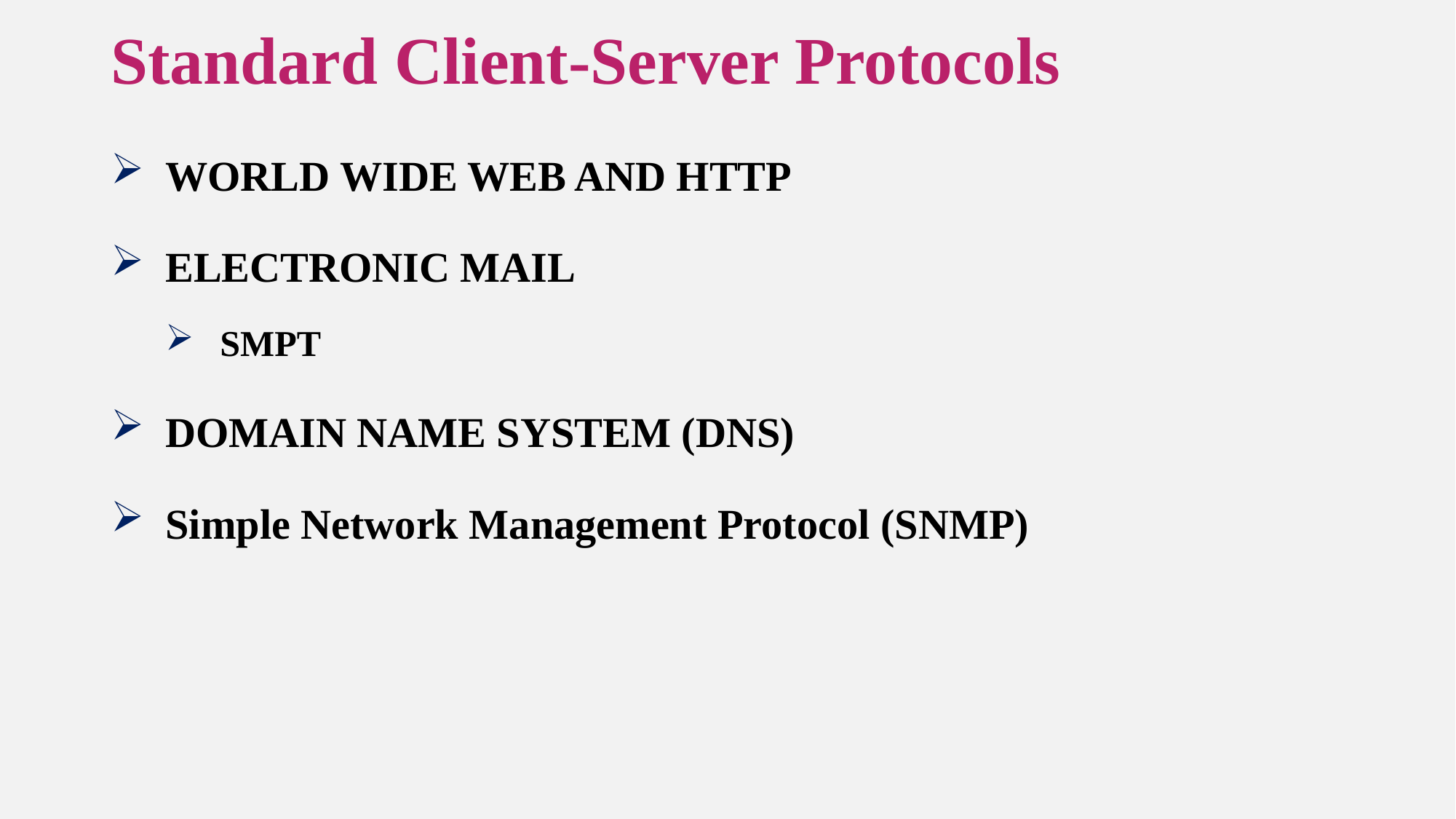

# Standard Client-Server Protocols
WORLD WIDE WEB AND HTTP
ELECTRONIC MAIL
SMPT
DOMAIN NAME SYSTEM (DNS)
Simple Network Management Protocol (SNMP)